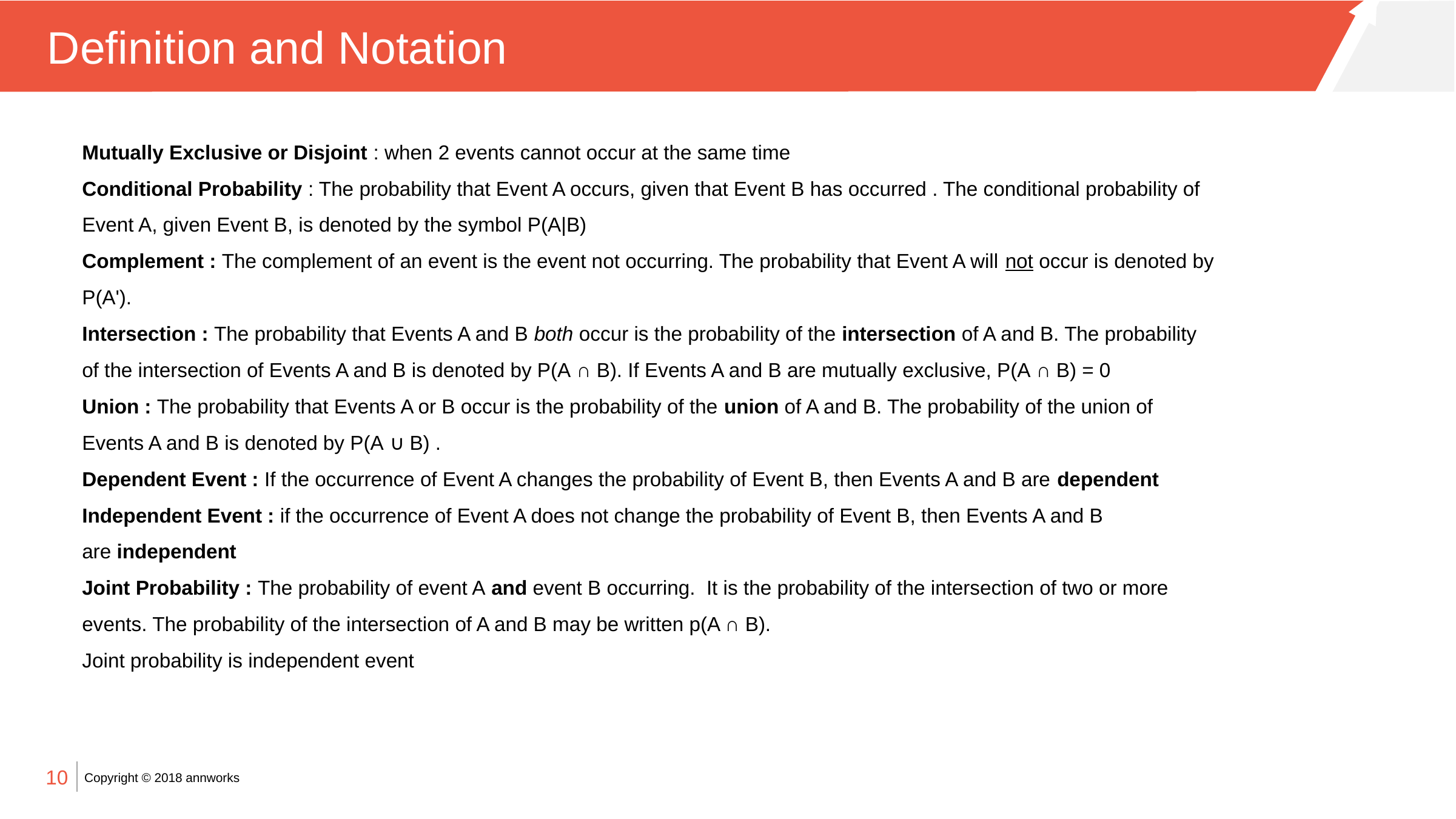

# Definition and Notation
Mutually Exclusive or Disjoint : when 2 events cannot occur at the same time
Conditional Probability : The probability that Event A occurs, given that Event B has occurred . The conditional probability of Event A, given Event B, is denoted by the symbol P(A|B)
Complement : The complement of an event is the event not occurring. The probability that Event A will not occur is denoted by P(A').
Intersection : The probability that Events A and B both occur is the probability of the intersection of A and B. The probability of the intersection of Events A and B is denoted by P(A ∩ B). If Events A and B are mutually exclusive, P(A ∩ B) = 0
Union : The probability that Events A or B occur is the probability of the union of A and B. The probability of the union of Events A and B is denoted by P(A ∪ B) .
Dependent Event : If the occurrence of Event A changes the probability of Event B, then Events A and B are dependent
Independent Event : if the occurrence of Event A does not change the probability of Event B, then Events A and B are independent
Joint Probability : The probability of event A and event B occurring.  It is the probability of the intersection of two or more events. The probability of the intersection of A and B may be written p(A ∩ B).
Joint probability is independent event

10